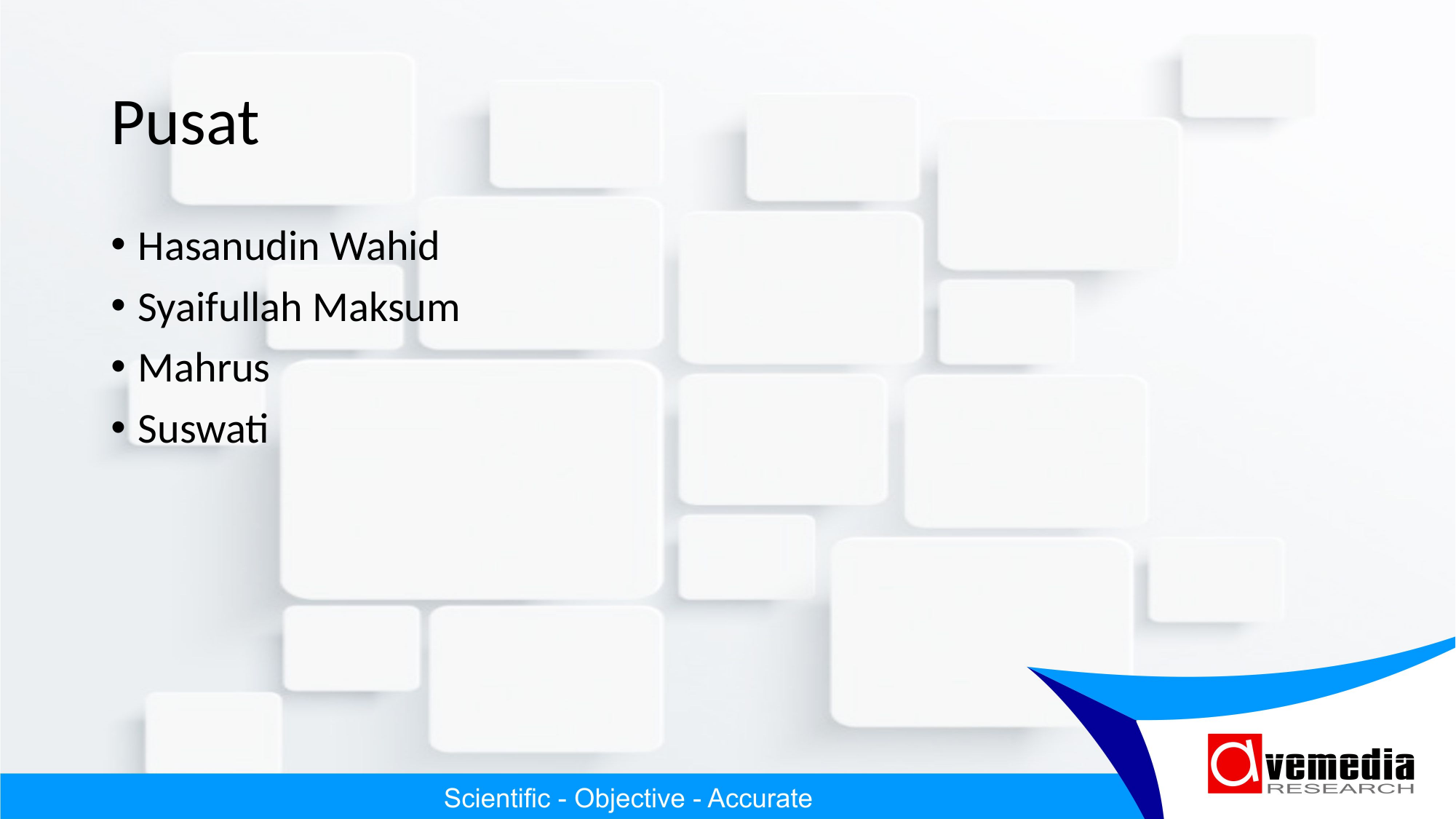

# Pusat
Hasanudin Wahid
Syaifullah Maksum
Mahrus
Suswati